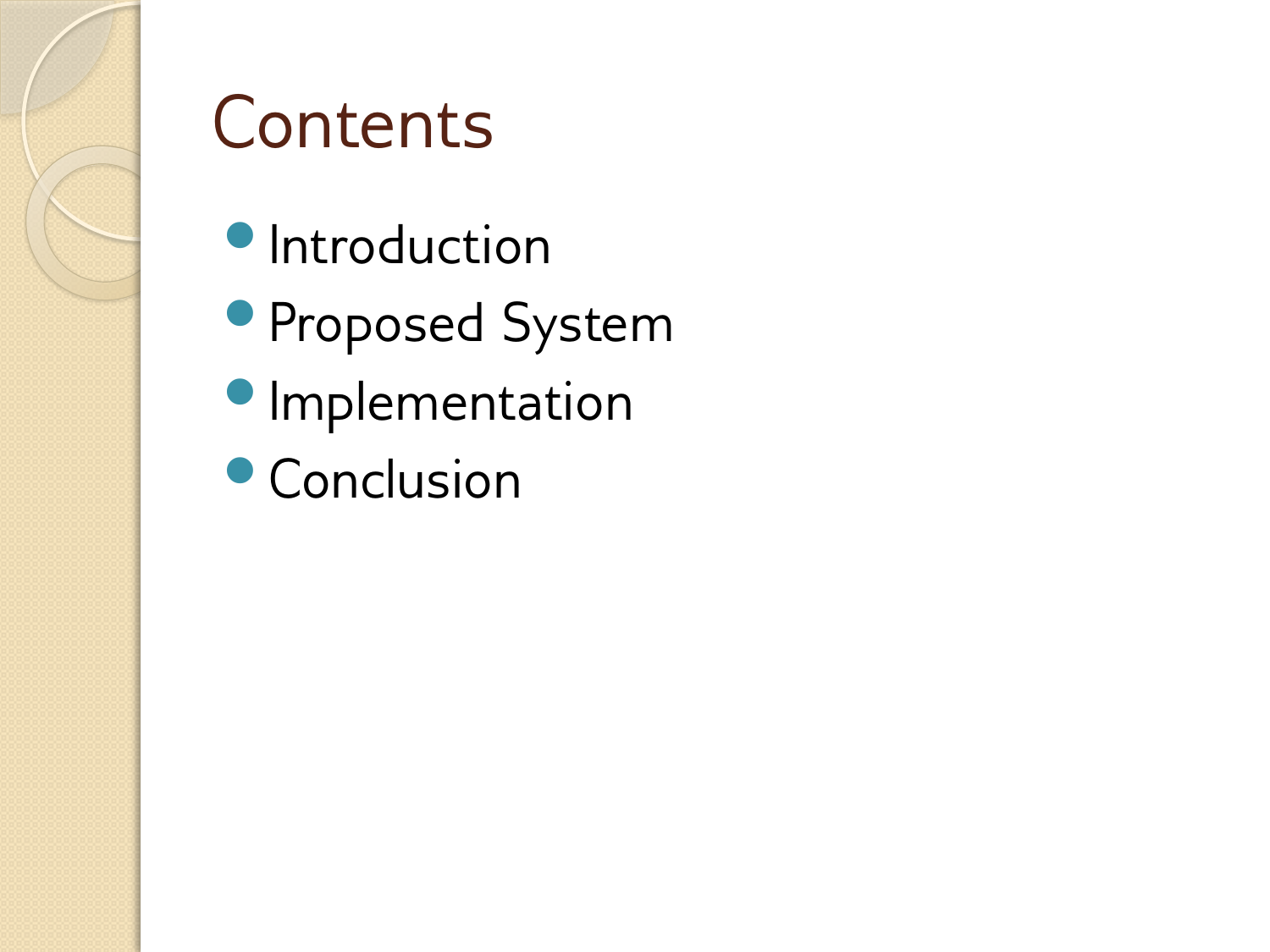

# Contents
Introduction
Proposed System
Implementation
Conclusion